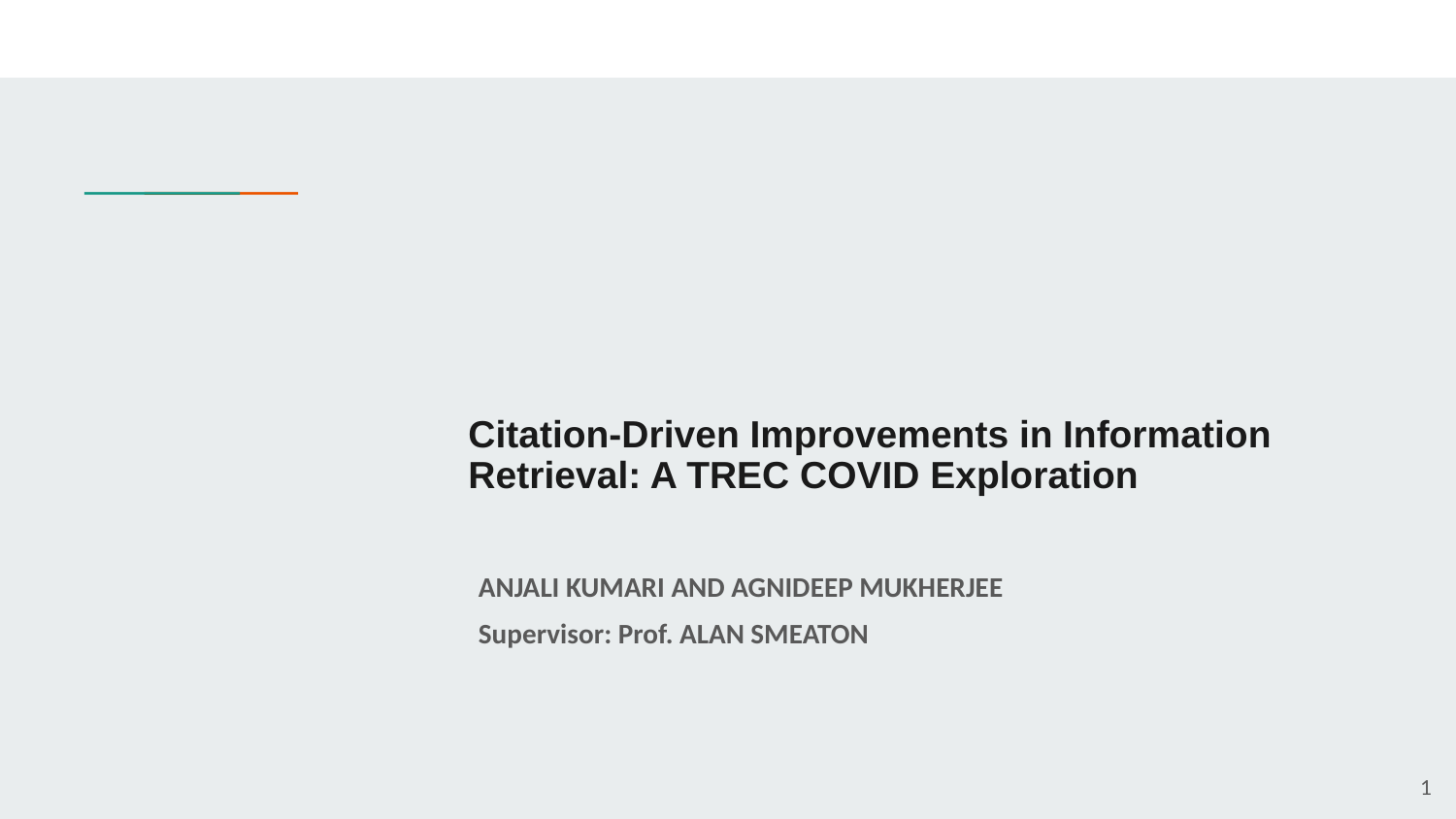

# Citation-Driven Improvements in Information Retrieval: A TREC COVID Exploration
ANJALI KUMARI AND AGNIDEEP MUKHERJEE
Supervisor: Prof. ALAN SMEATON

1